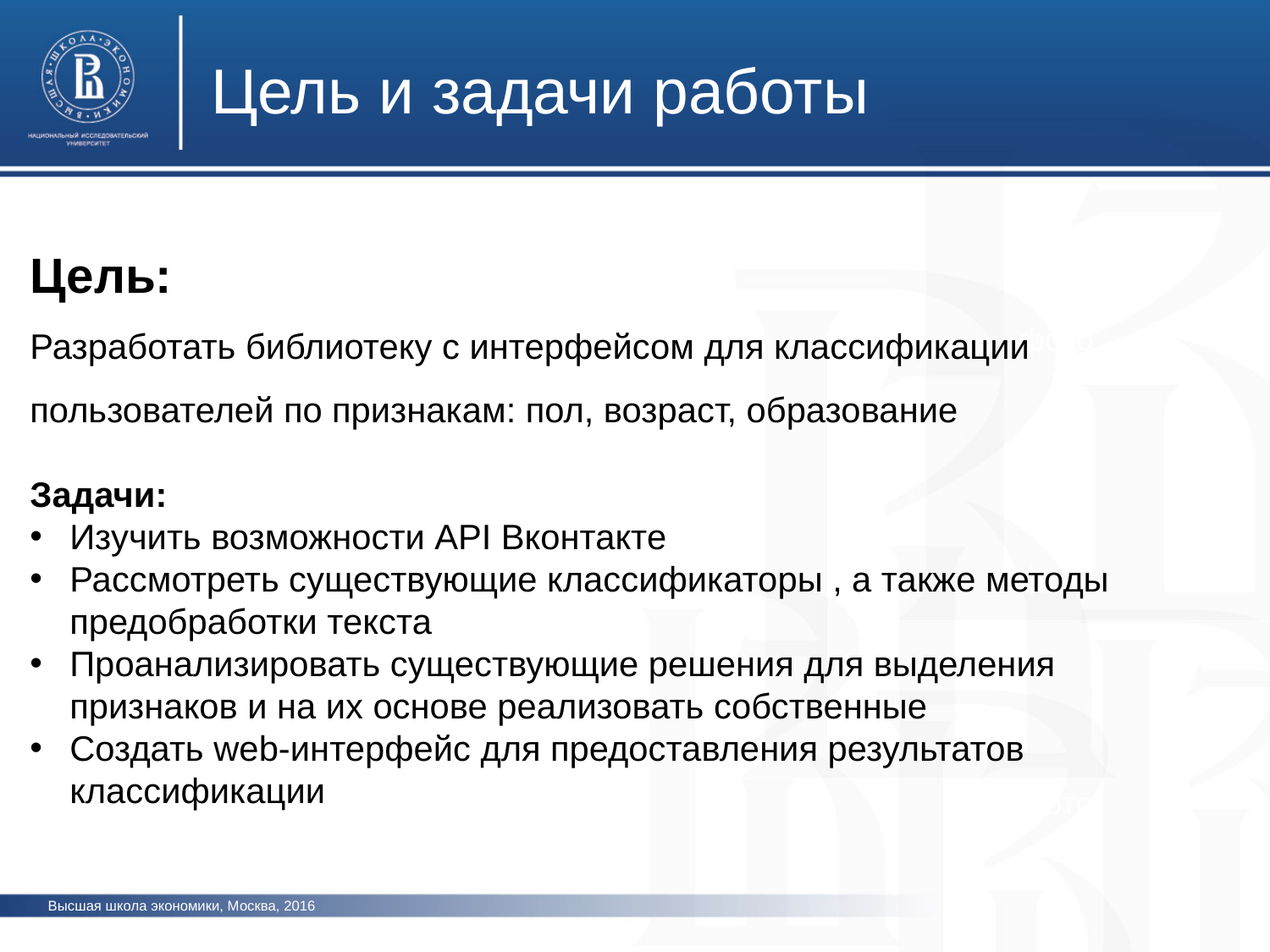

Цель и задачи работы
Цель:
Разработать библиотеку с интерфейсом для классификации пользователей по признакам: пол, возраст, образование
фото
Задачи:
Изучить возможности API Вконтакте
Рассмотреть существующие классификаторы , а также методы предобработки текста
Проанализировать существующие решения для выделения признаков и на их основе реализовать собственные
Создать web-интерфейс для предоставления результатов классификации
фото
фото
Высшая школа экономики, Москва, 2016